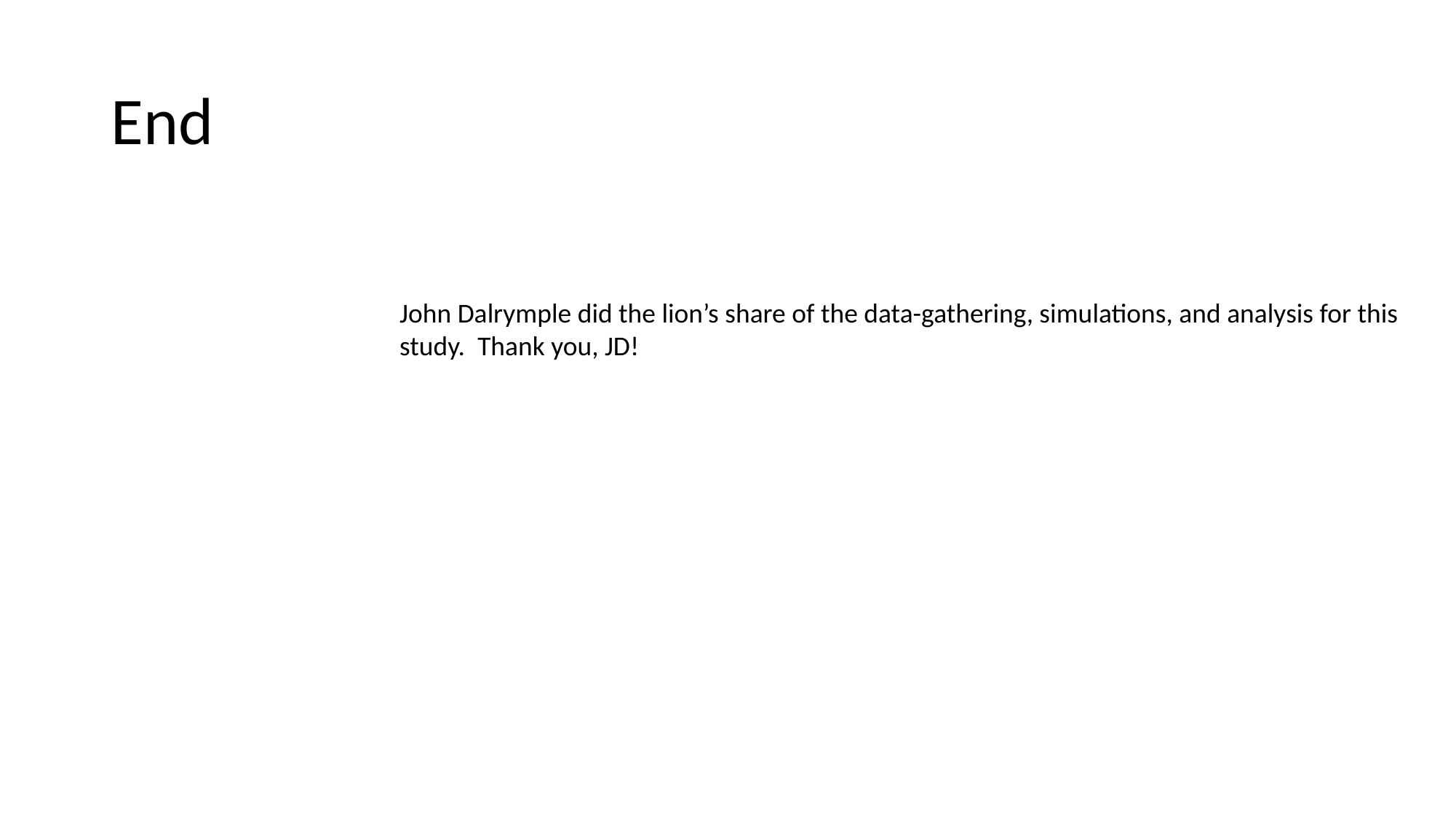

# End
John Dalrymple did the lion’s share of the data-gathering, simulations, and analysis for this
study.  Thank you, JD!